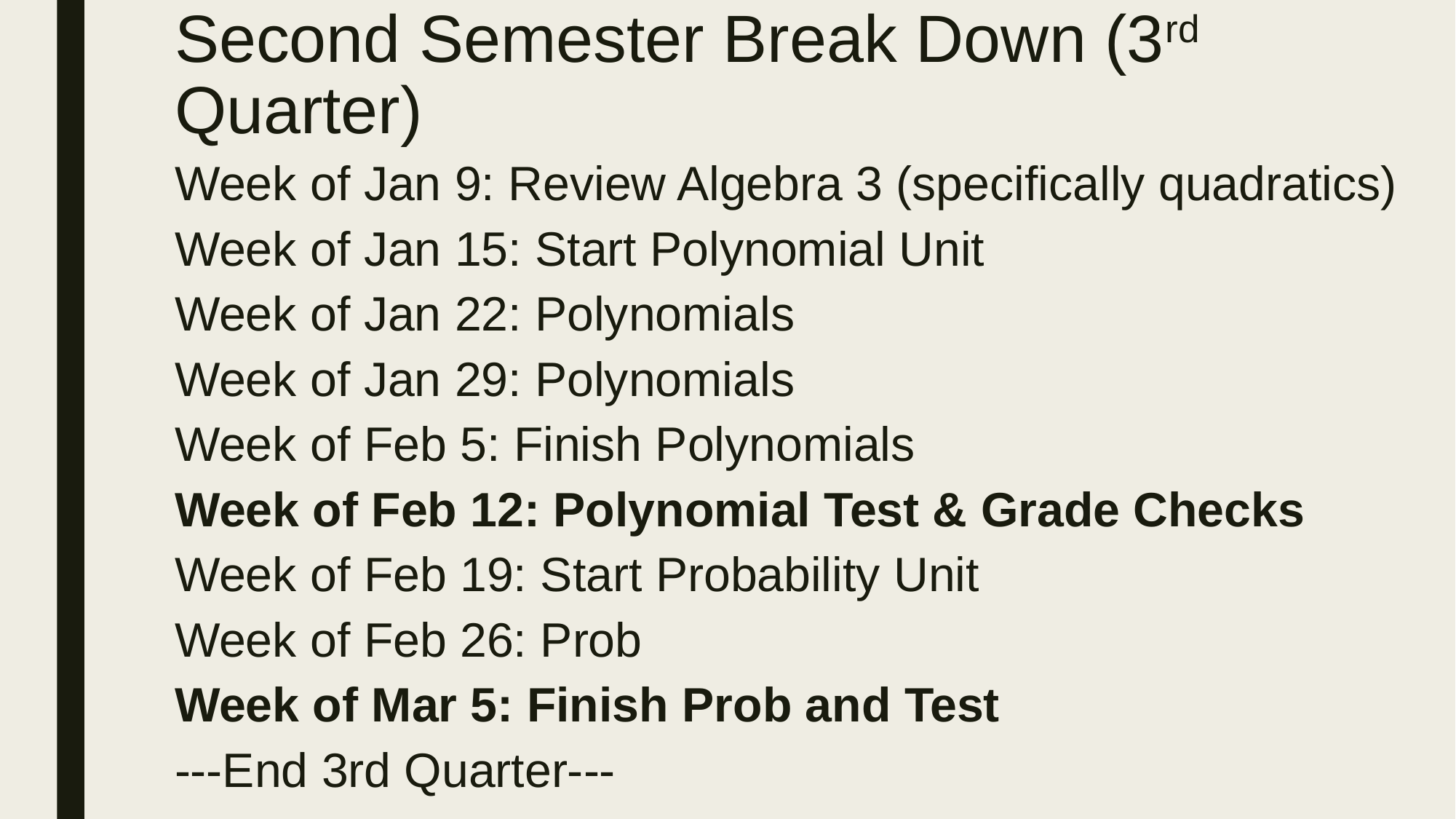

# Second Semester Break Down (3rd Quarter)

Week of Jan 9: Review Algebra 3 (specifically quadratics)
Week of Jan 15: Start Polynomial Unit
Week of Jan 22: Polynomials
Week of Jan 29: Polynomials
Week of Feb 5: Finish Polynomials
Week of Feb 12: Polynomial Test & Grade Checks
Week of Feb 19: Start Probability Unit
Week of Feb 26: Prob
Week of Mar 5: Finish Prob and Test
---End 3rd Quarter---